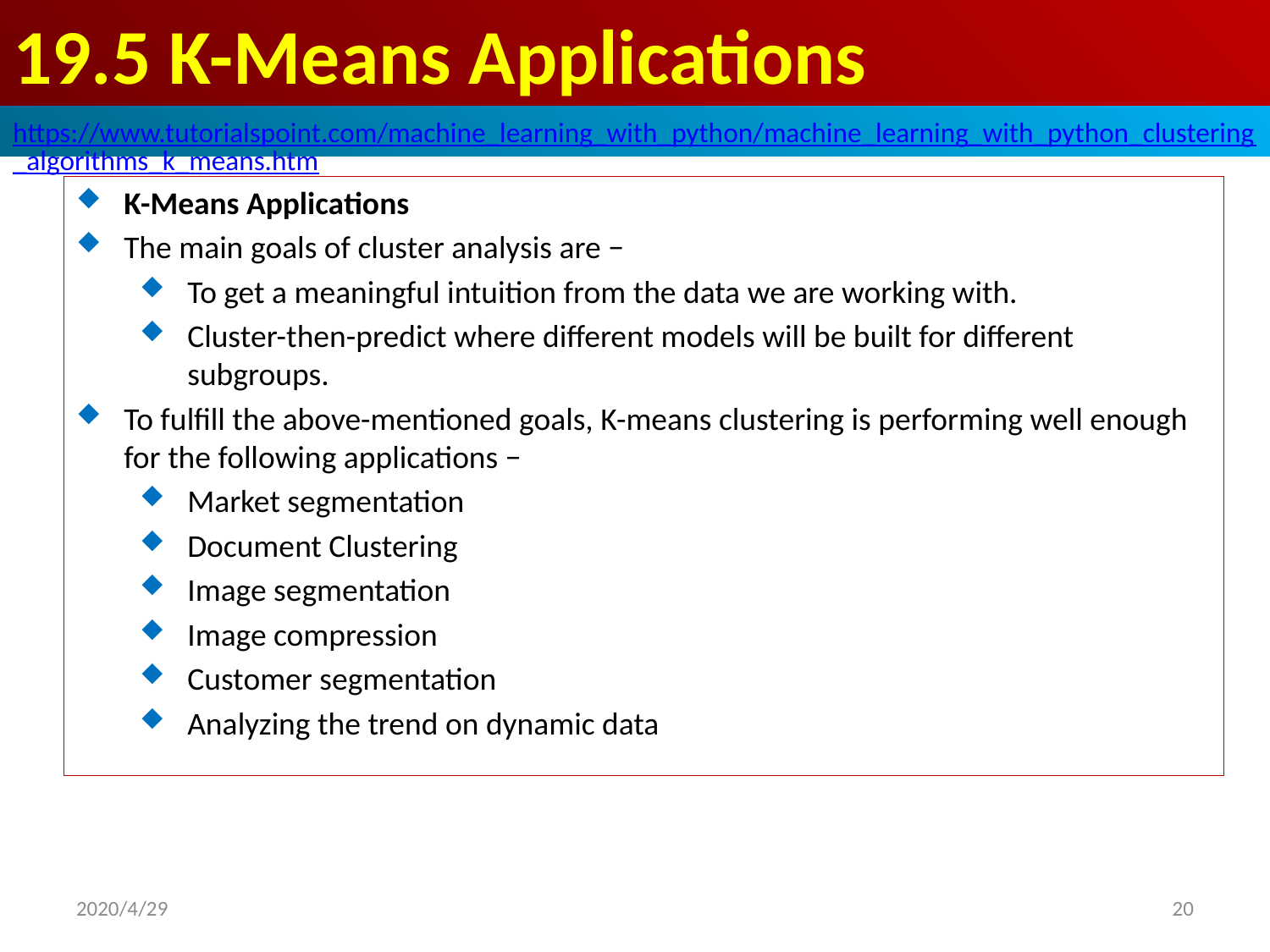

# 19.5 K-Means Applications
https://www.tutorialspoint.com/machine_learning_with_python/machine_learning_with_python_clustering_algorithms_k_means.htm
K-Means Applications
The main goals of cluster analysis are −
To get a meaningful intuition from the data we are working with.
Cluster-then-predict where different models will be built for different subgroups.
To fulfill the above-mentioned goals, K-means clustering is performing well enough for the following applications −
Market segmentation
Document Clustering
Image segmentation
Image compression
Customer segmentation
Analyzing the trend on dynamic data
2020/4/29
20